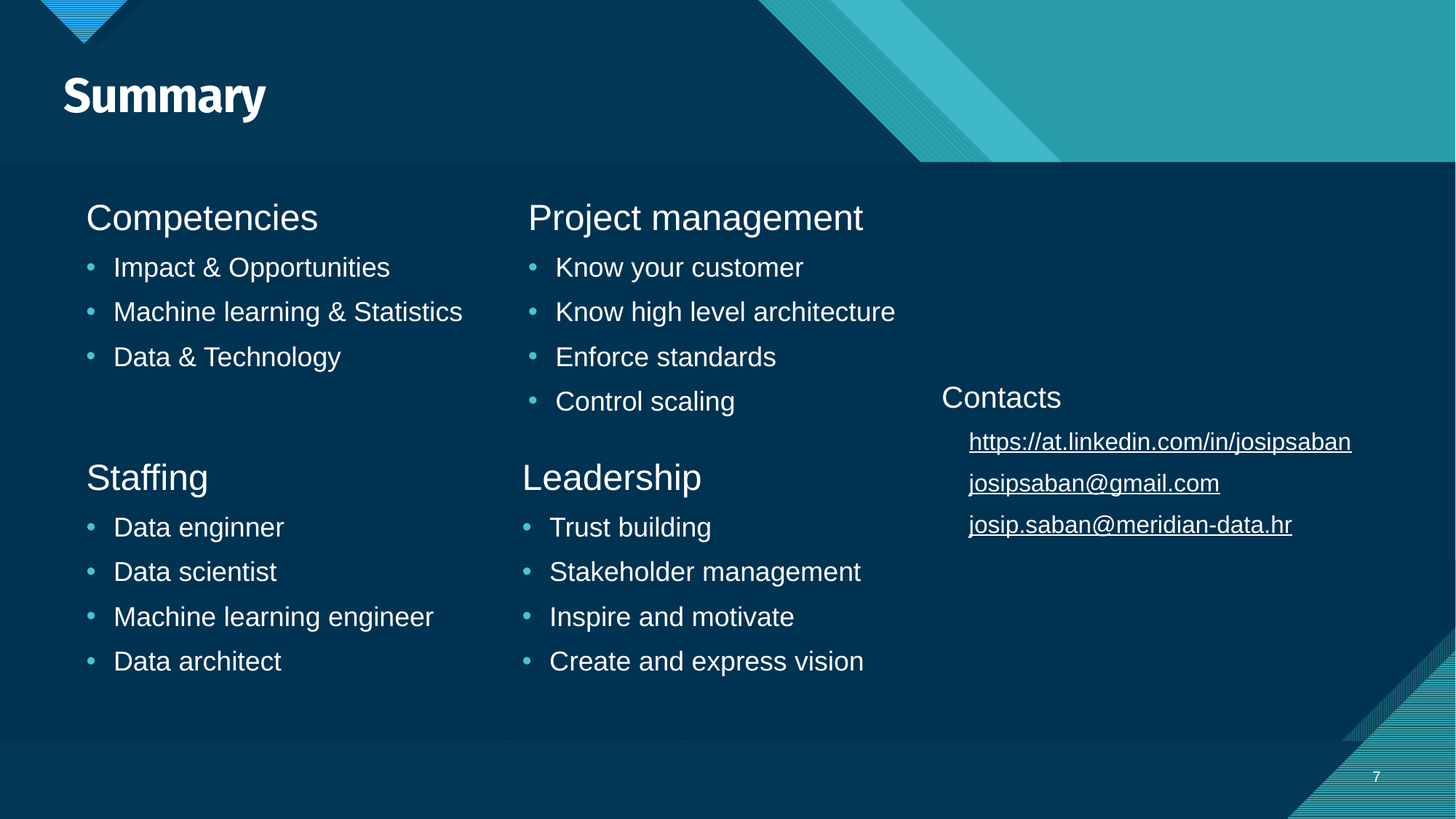

# Summary
Competencies
Impact & Opportunities
Machine learning & Statistics
Data & Technology

Project management
Know your customer
Know high level architecture
Enforce standards
Control scaling

Contacts
https://at.linkedin.com/in/josipsaban
josipsaban@gmail.com
josip.saban@meridian-data.hr
Leadership
Trust building
Stakeholder management
Inspire and motivate
Create and express vision

Staffing
Data enginner
Data scientist
Machine learning engineer
Data architect

7